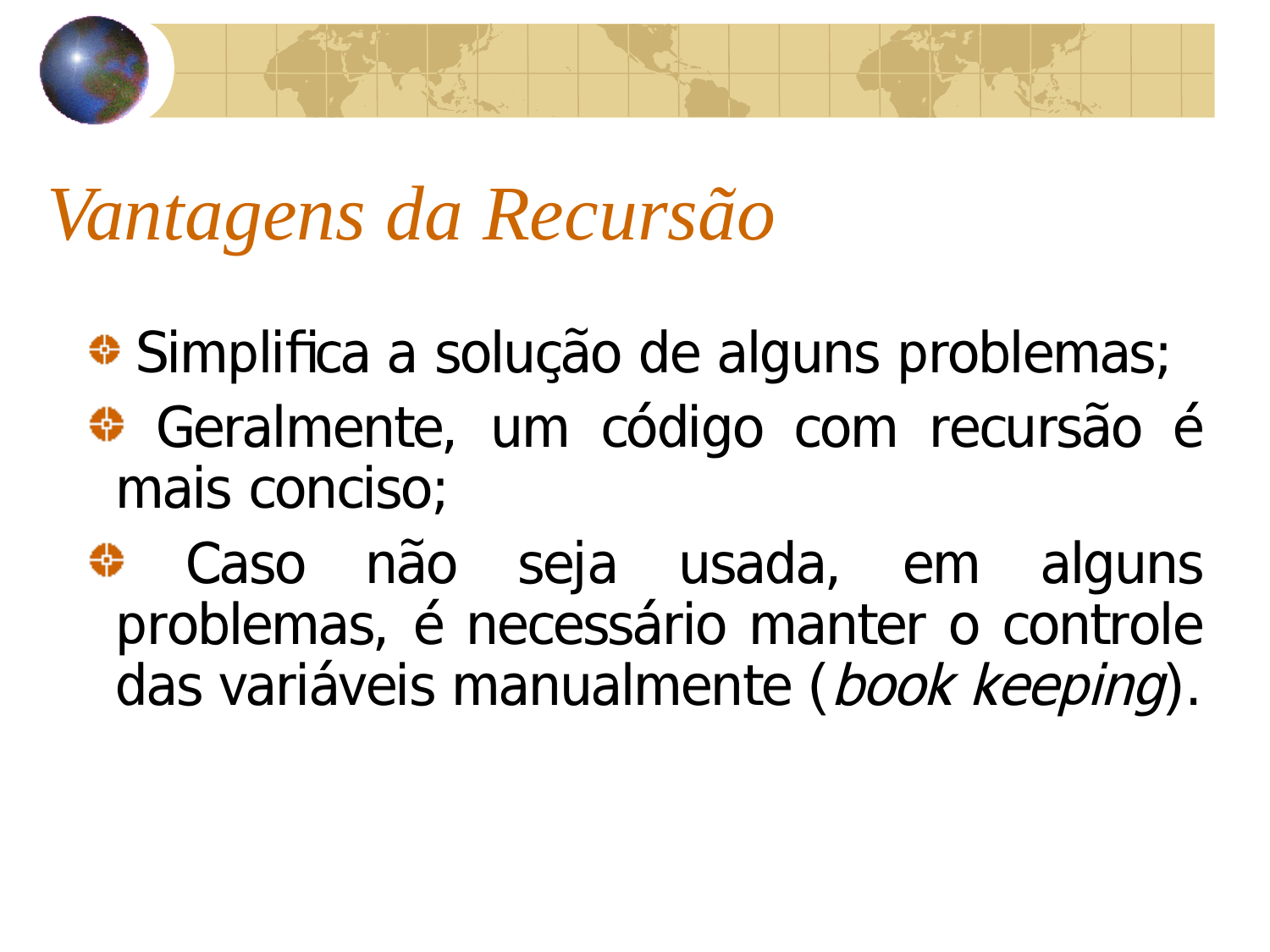

Vantagens da Recursão
 Simplifica a solução de alguns problemas;
 Geralmente, um código com recursão é mais conciso;
 Caso não seja usada, em alguns problemas, é necessário manter o controle das variáveis manualmente (book keeping).